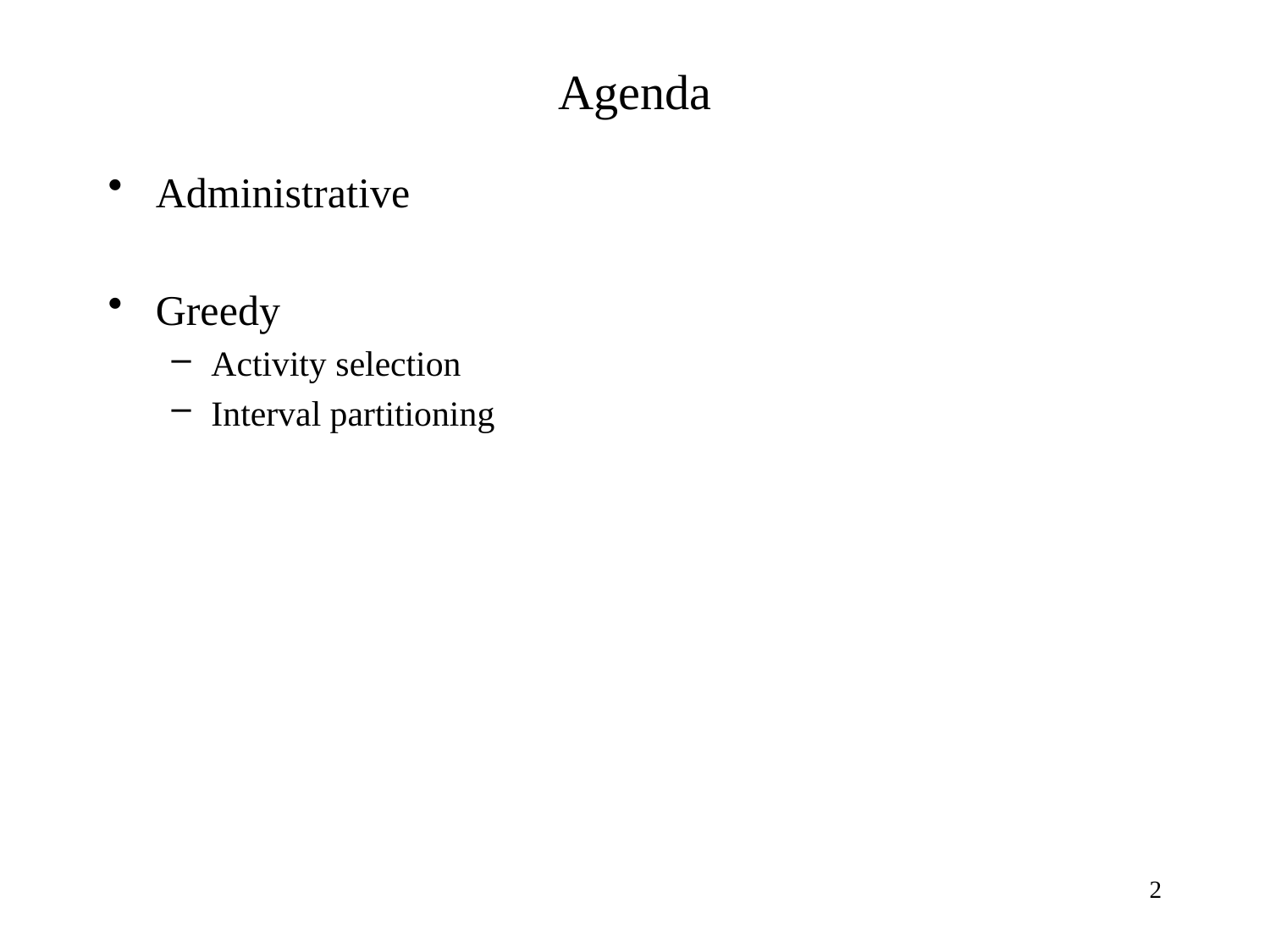

# Agenda
Administrative

Greedy
Activity selection
Interval partitioning
2